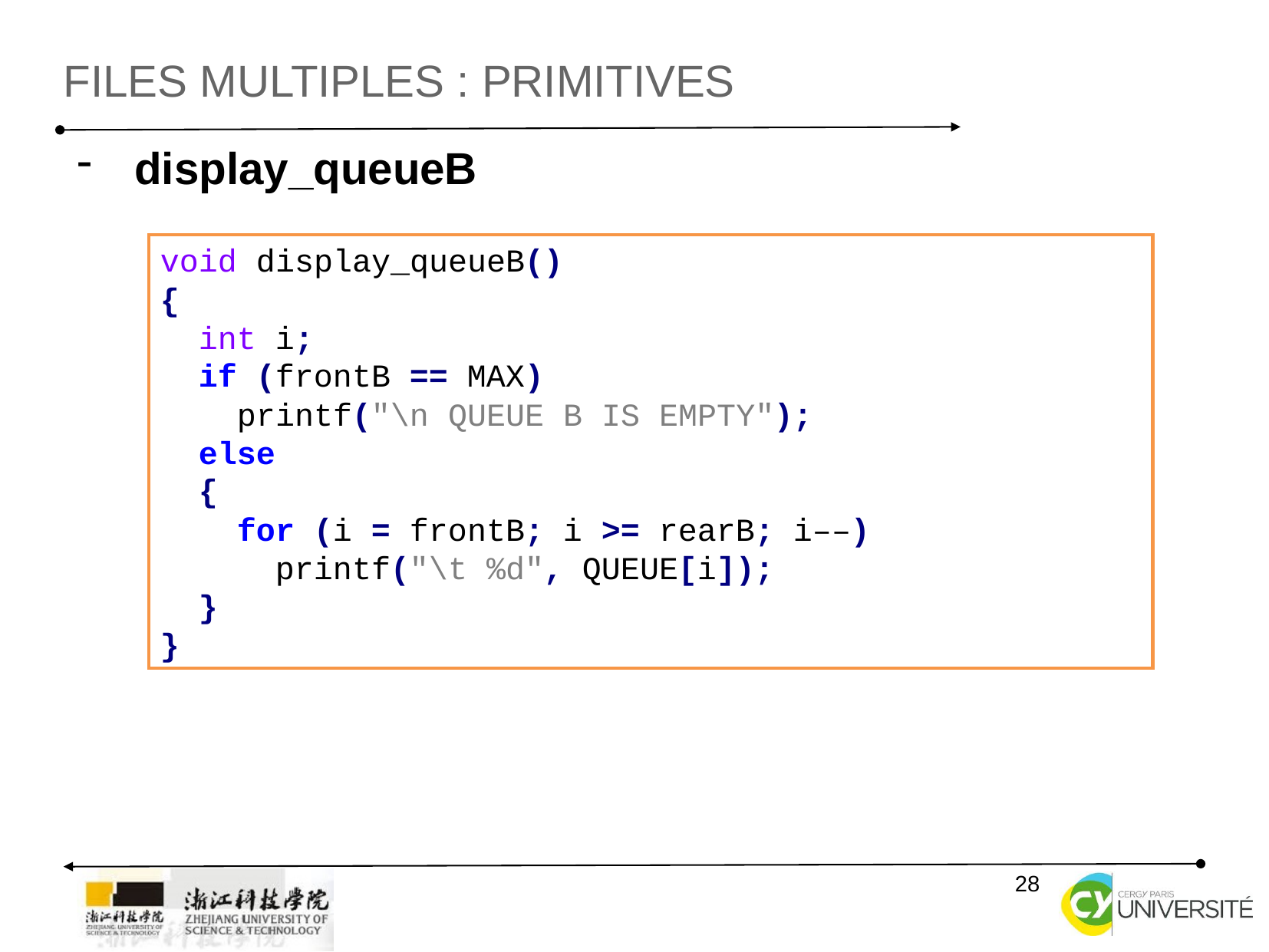

Files multiples : primitives
display_queueB

void display_queueB()
{
  int i;
  if (frontB == MAX)
    printf("\n QUEUE B IS EMPTY");
  else
  {
    for (i = frontB; i >= rearB; i––)
      printf("\t %d", QUEUE[i]);
  }
}